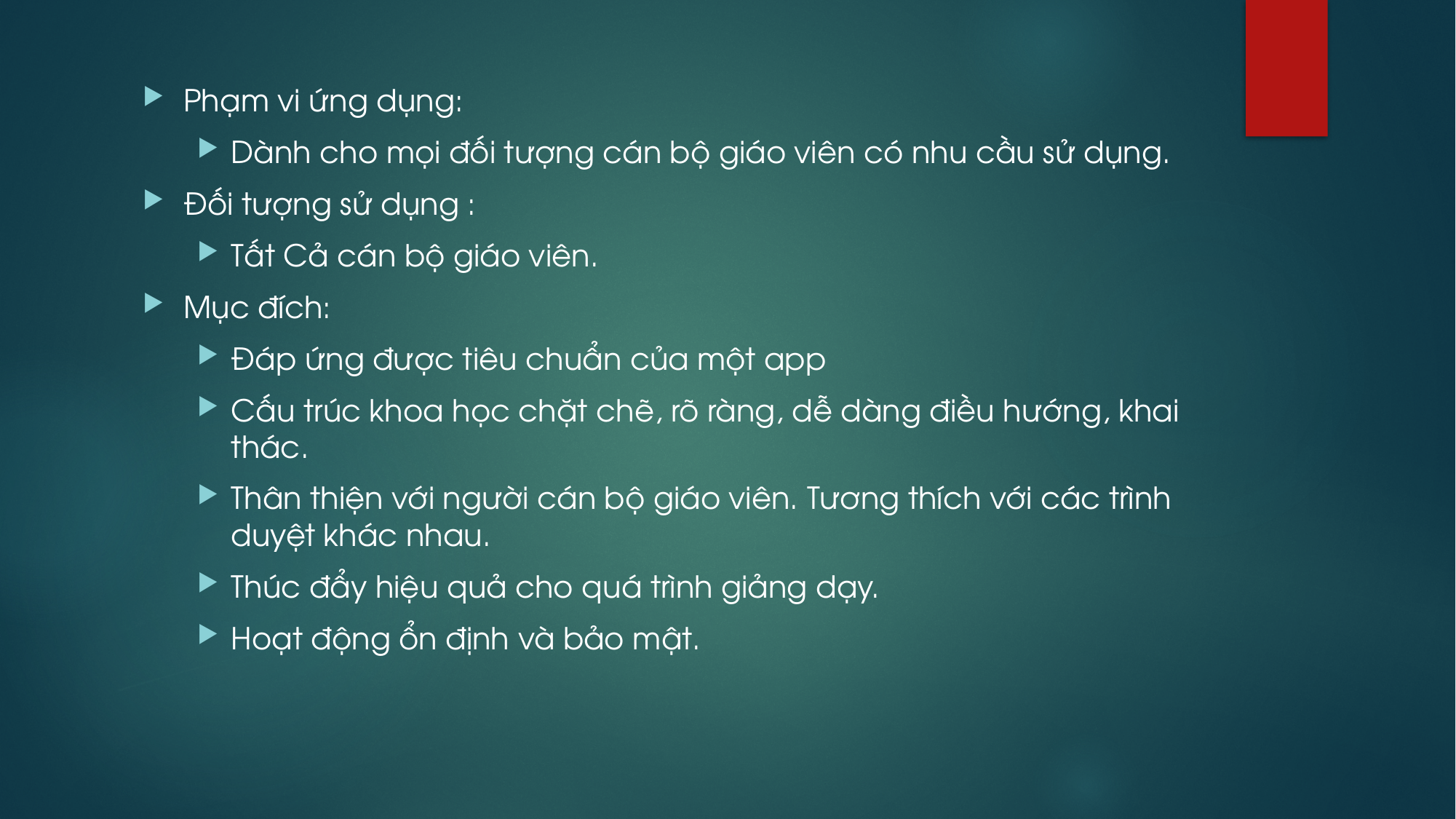

Phạm vi ứng dụng:
Dành cho mọi đối tượng cán bộ giáo viên có nhu cầu sử dụng.
Đối tượng sử dụng :
Tất Cả cán bộ giáo viên.
Mục đích:
Đáp ứng được tiêu chuẩn của một app
Cấu trúc khoa học chặt chẽ, rõ ràng, dễ dàng điều hướng, khai thác.
Thân thiện với người cán bộ giáo viên. Tương thích với các trình duyệt khác nhau.
Thúc đẩy hiệu quả cho quá trình giảng dạy.
Hoạt động ổn định và bảo mật.